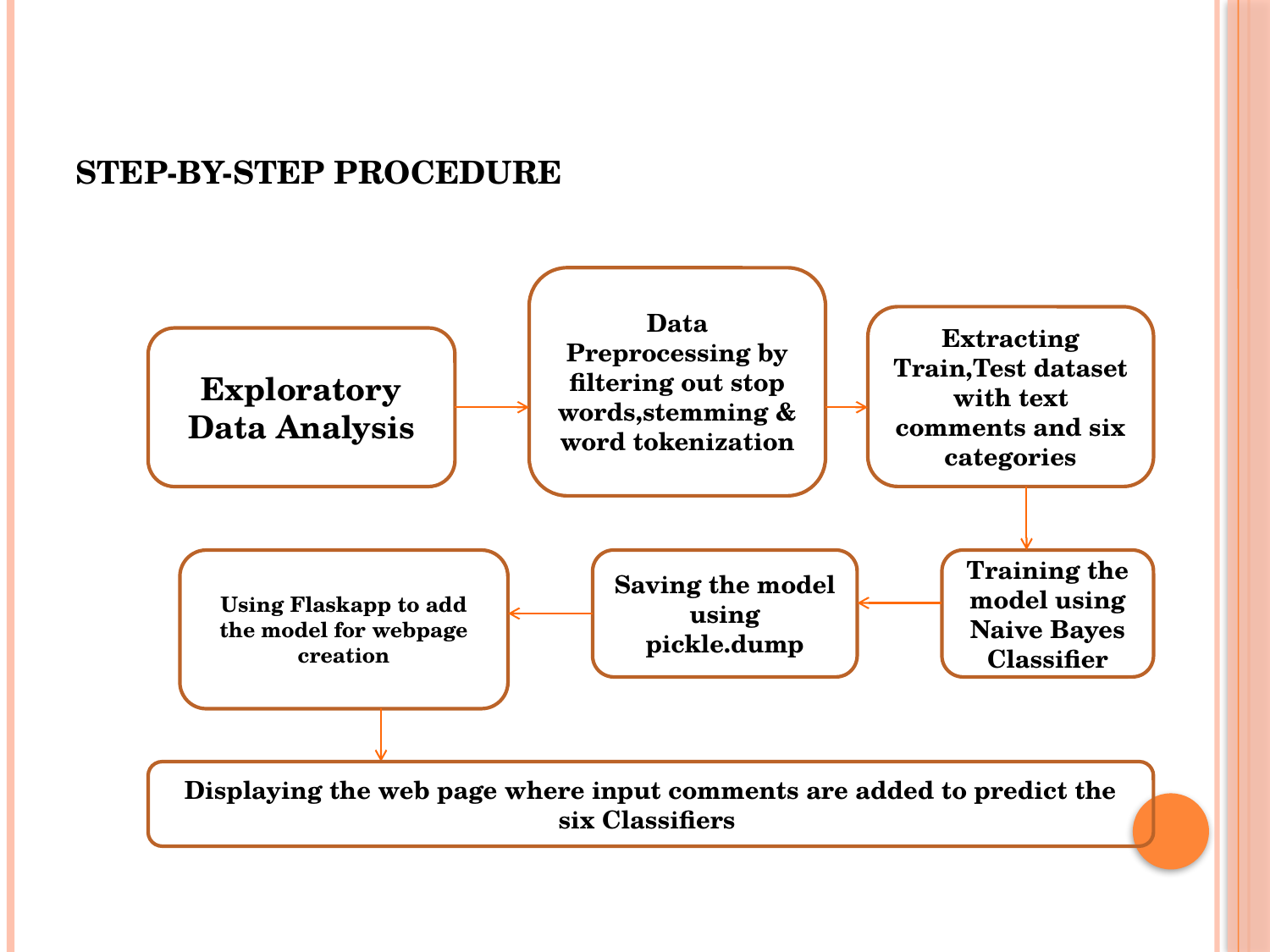

# Step-By-STEP PROCEDURE
Data Preprocessing by filtering out stop words,stemming & word tokenization
Extracting Train,Test dataset with text comments and six categories
Exploratory Data Analysis
Using Flaskapp to add the model for webpage creation
Saving the model using pickle.dump
Training the model using Naive Bayes Classifier
Displaying the web page where input comments are added to predict the six Classifiers